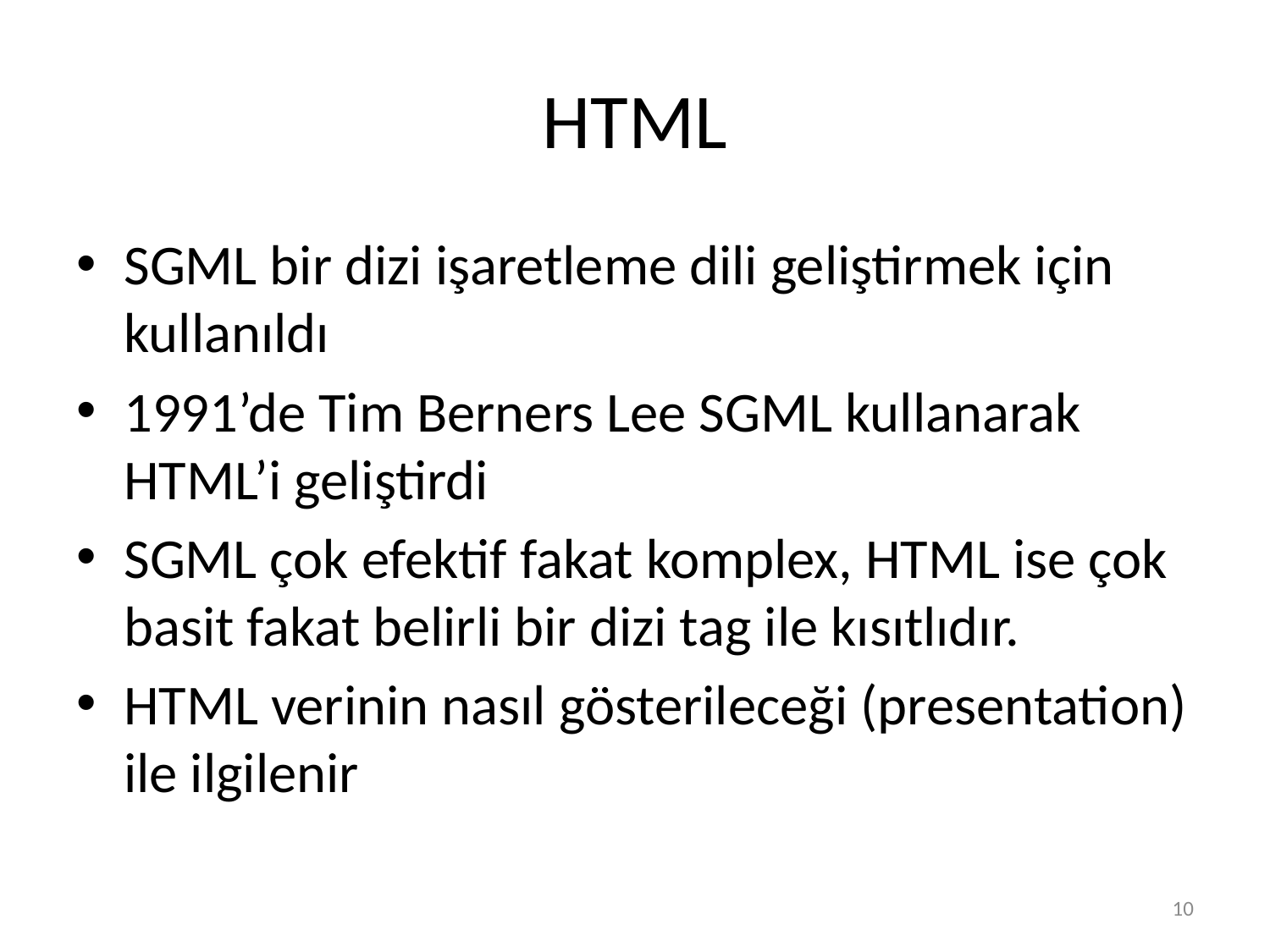

# HTML
SGML bir dizi işaretleme dili geliştirmek için kullanıldı
1991’de Tim Berners Lee SGML kullanarak HTML’i geliştirdi
SGML çok efektif fakat komplex, HTML ise çok basit fakat belirli bir dizi tag ile kısıtlıdır.
HTML verinin nasıl gösterileceği (presentation) ile ilgilenir
10